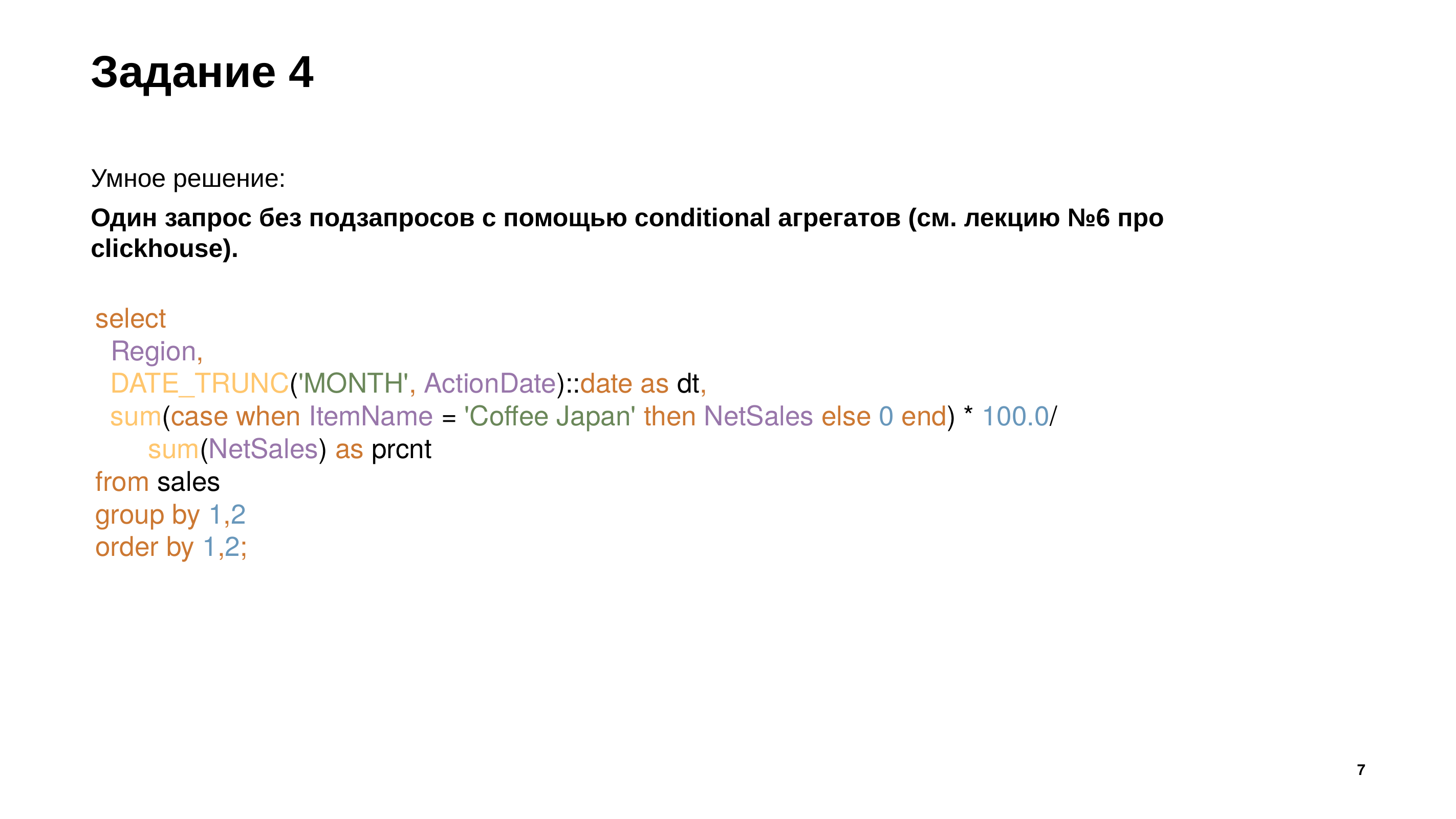

# Задание 4
Умное решение:
Один запрос без подзапросов с помощью conditional агрегатов (см. лекцию №6 про clickhouse).

select
  Region,
  DATE_TRUNC('MONTH', ActionDate)::date as dt,
  sum(case when ItemName = 'Coffee Japan' then NetSales else 0 end) * 100.0/
       sum(NetSales) as prcnt
from sales
group by 1,2
order by 1,2;
7